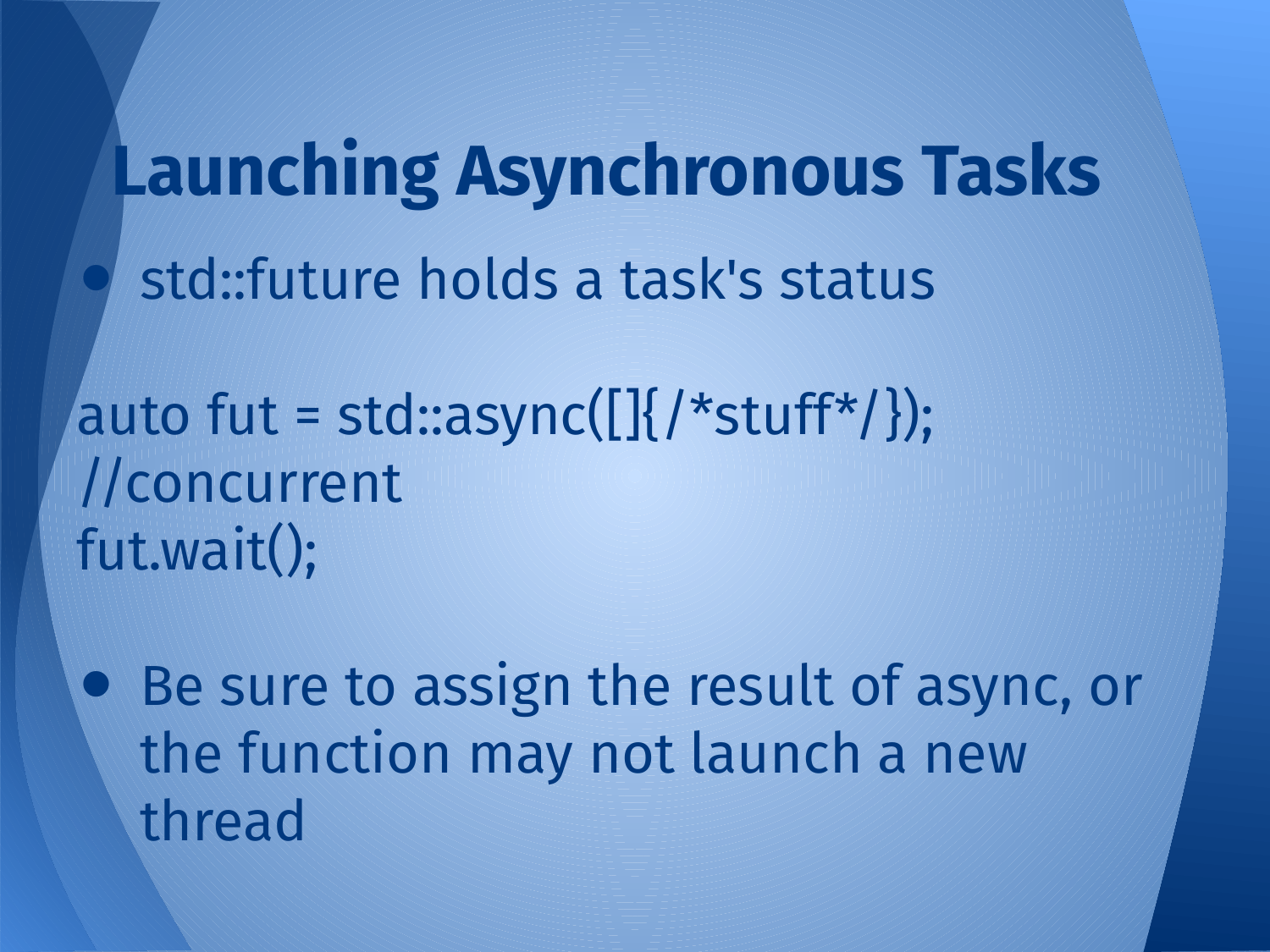

# Launching Asynchronous Tasks
std::future holds a task's status

auto fut = std::async([]{/*stuff*/});
//concurrent
fut.wait();

Be sure to assign the result of async, or the function may not launch a new thread